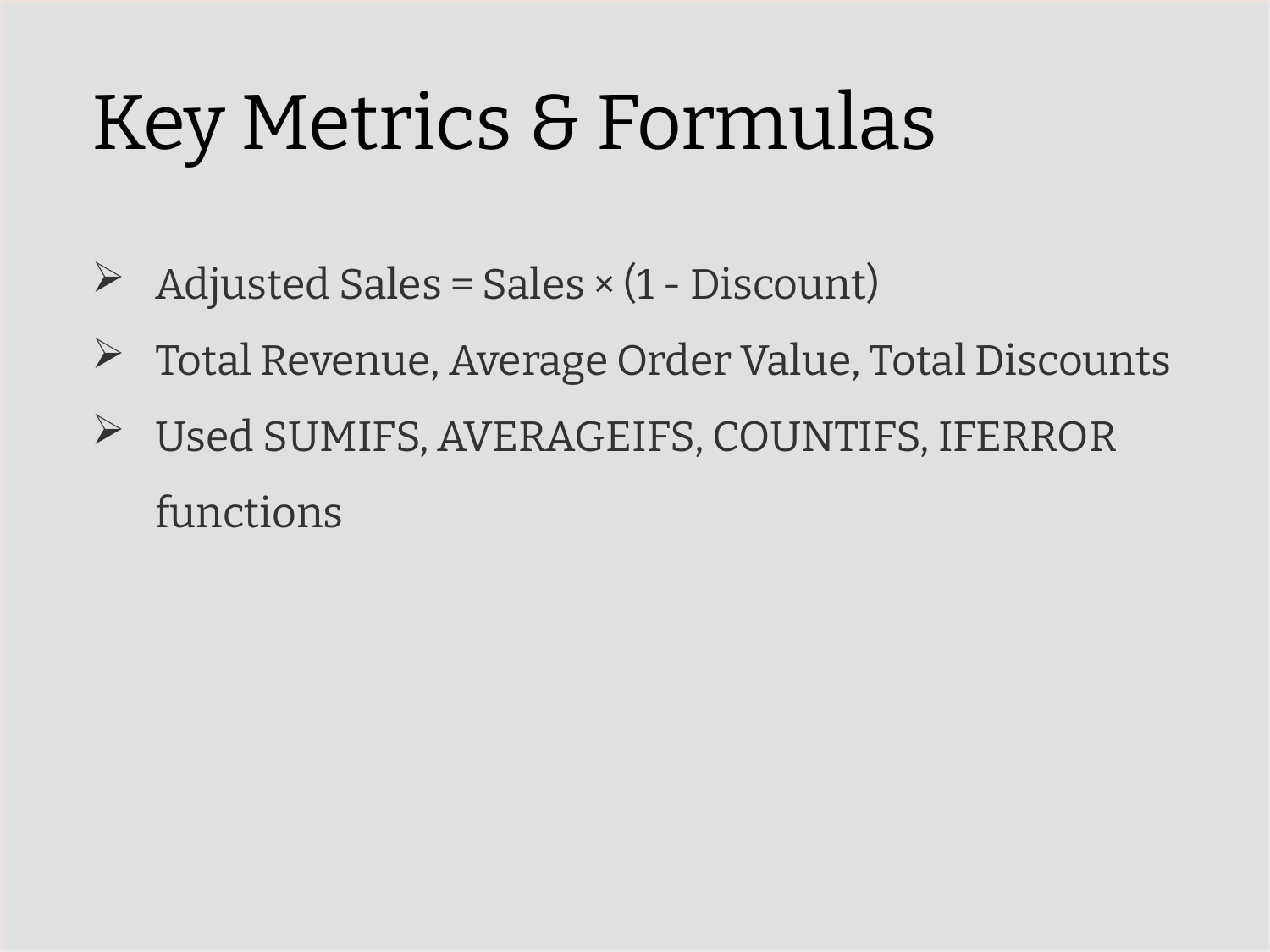

Key Metrics & Formulas
Adjusted Sales = Sales × (1 - Discount)
Total Revenue, Average Order Value, Total Discounts
Used SUMIFS, AVERAGEIFS, COUNTIFS, IFERROR functions